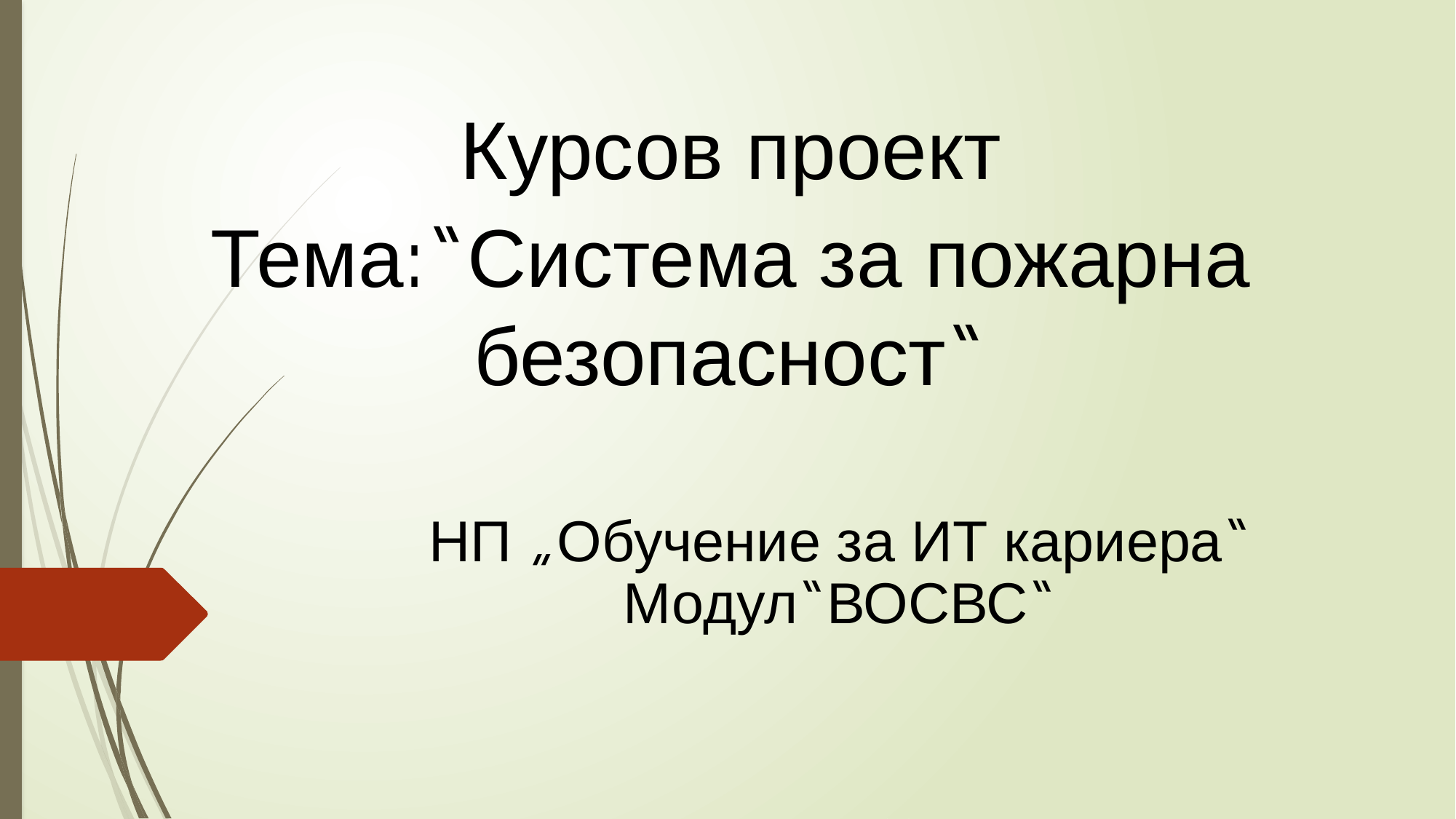

Курсов проект
Тема:“Система за пожарна безопасност“
# НП „Обучение за ИТ кариера“ Модул“ВОСВС“